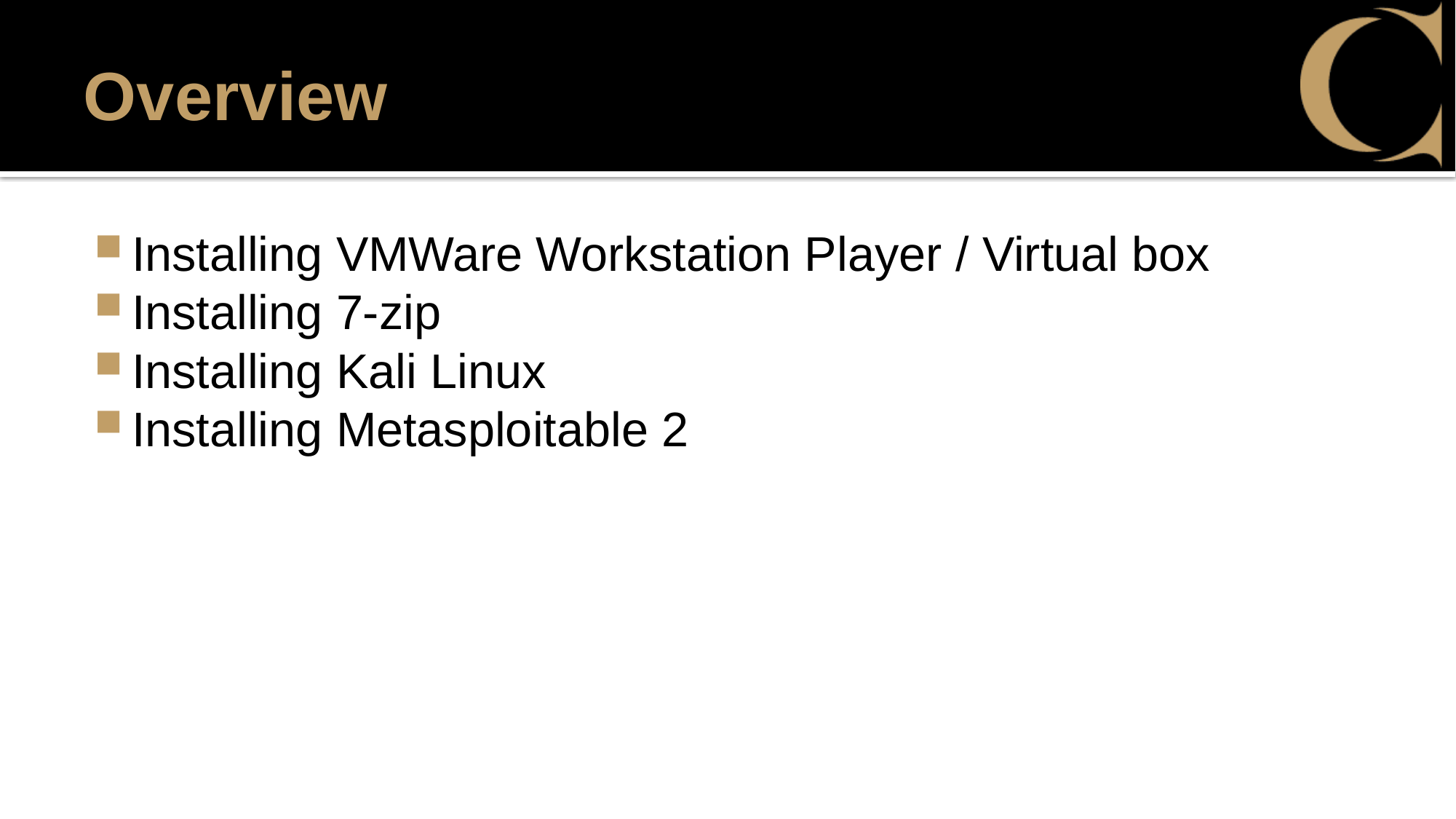

# Overview
Installing VMWare Workstation Player / Virtual box
Installing 7-zip
Installing Kali Linux
Installing Metasploitable 2